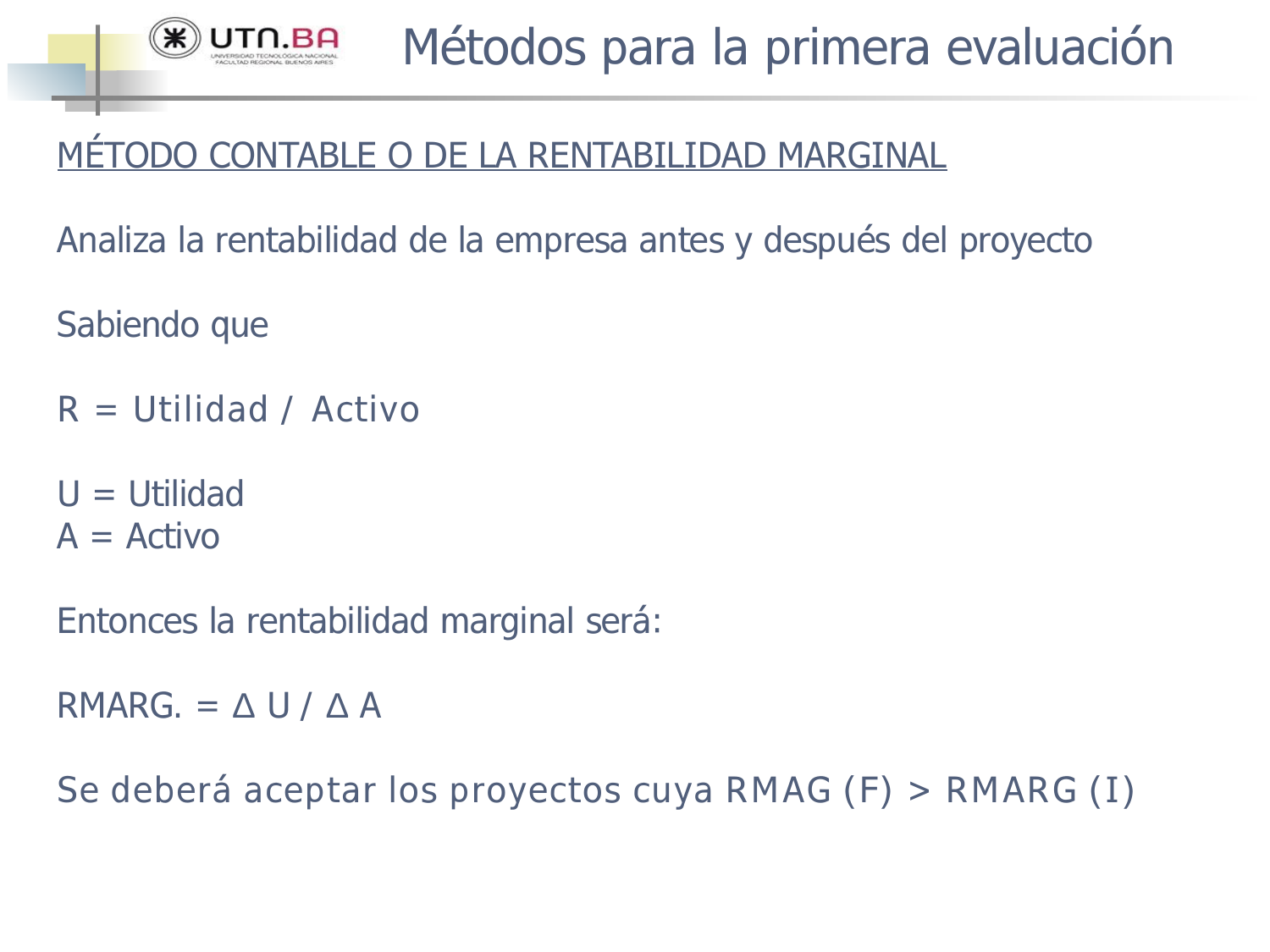

Métodos para la primera evaluación
MÉTODO CONTABLE O DE LA RENTABILIDAD MARGINAL

Analiza la rentabilidad de la empresa antes y después del proyecto

Sabiendo que

R = Utilidad / Activo

U = Utilidad
A = Activo

Entonces la rentabilidad marginal será:

RMARG. = Δ U / Δ A

Se deberá aceptar los proyectos cuya RMAG (F) > RMARG (I)